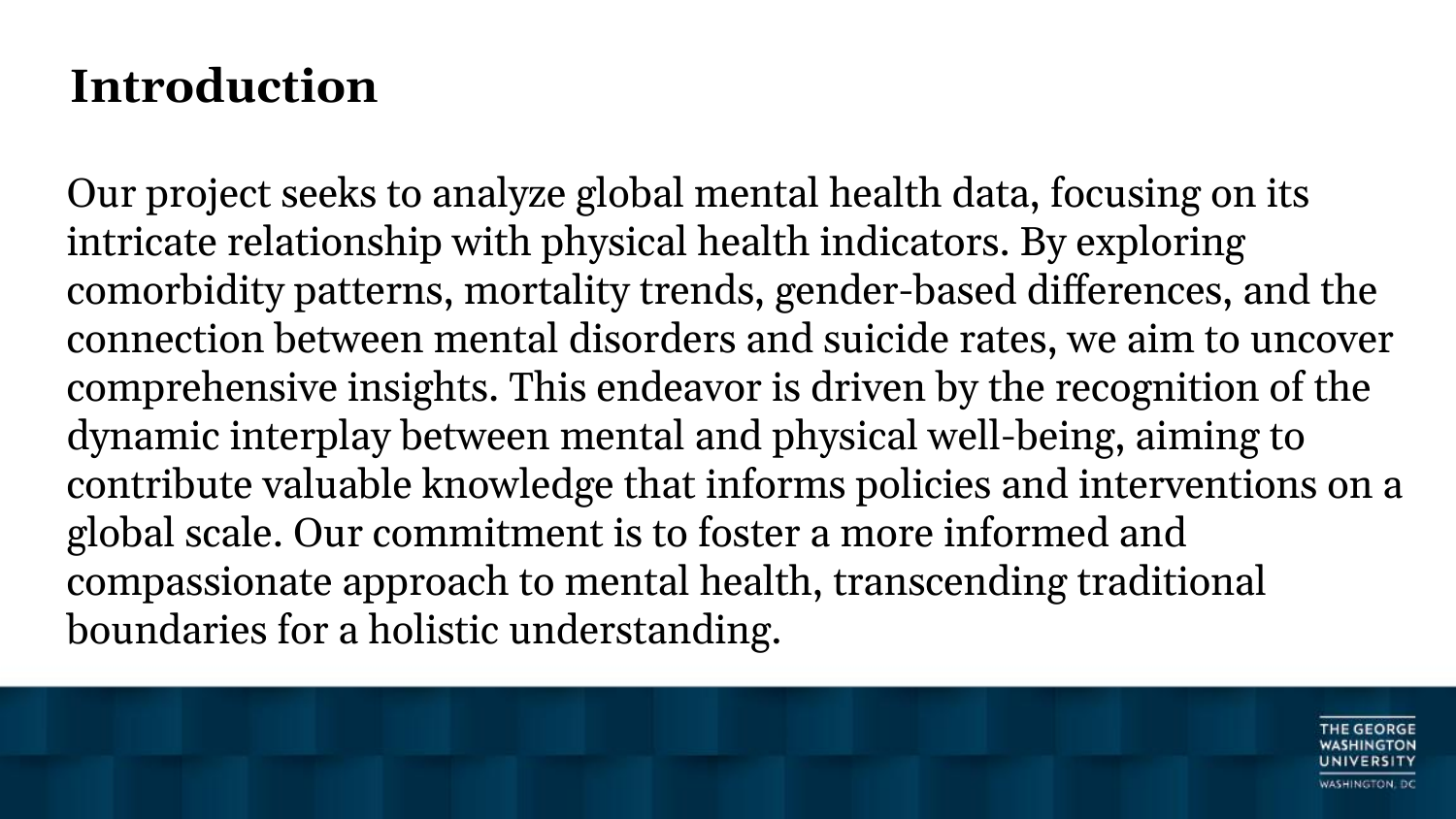

# Introduction
Our project seeks to analyze global mental health data, focusing on its intricate relationship with physical health indicators. By exploring comorbidity patterns, mortality trends, gender-based differences, and the connection between mental disorders and suicide rates, we aim to uncover comprehensive insights. This endeavor is driven by the recognition of the dynamic interplay between mental and physical well-being, aiming to contribute valuable knowledge that informs policies and interventions on a global scale. Our commitment is to foster a more informed and compassionate approach to mental health, transcending traditional boundaries for a holistic understanding.